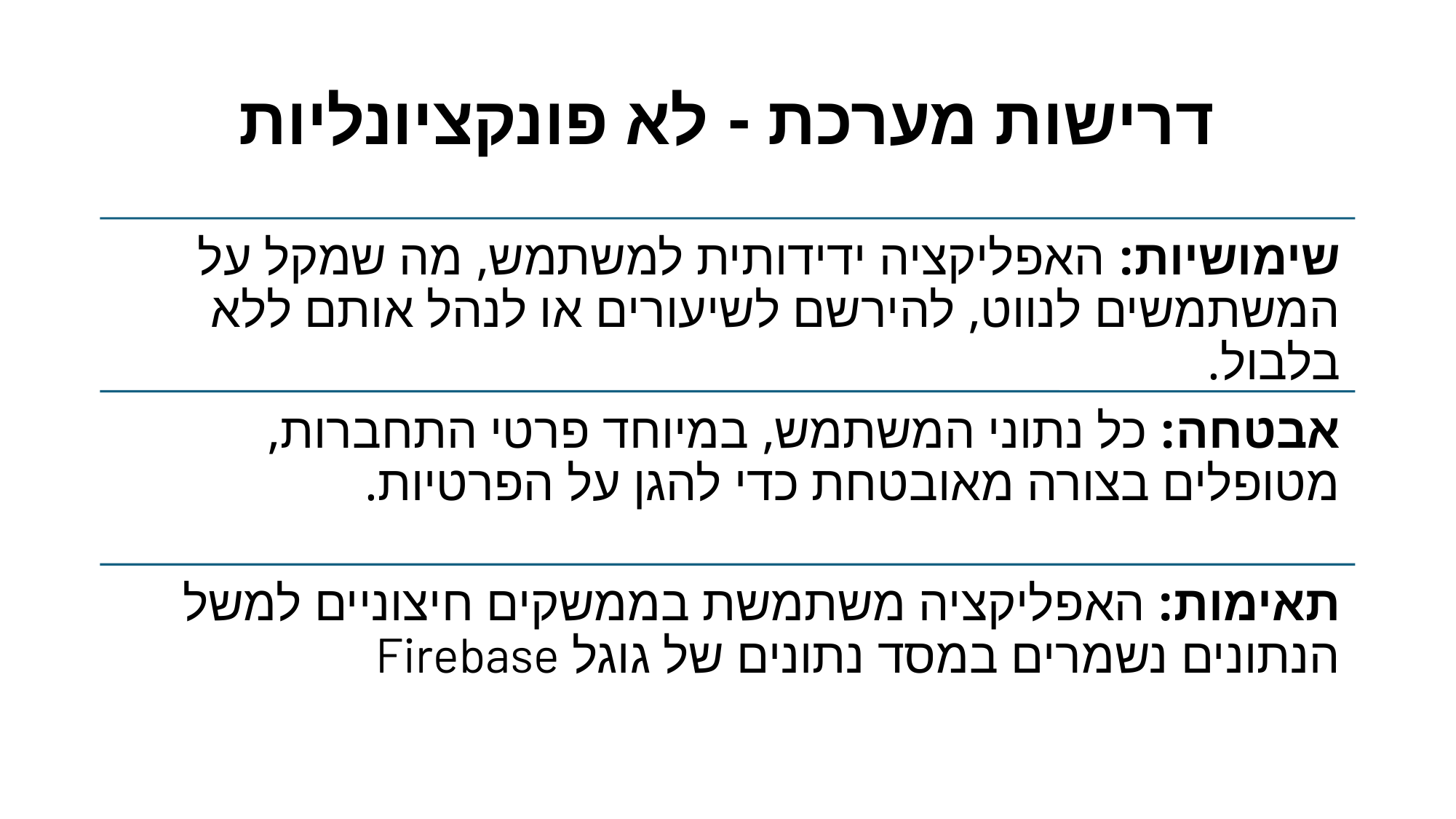

# דרישות מערכת - לא פונקציונליות
שימושיות: האפליקציה ידידותית למשתמש, מה שמקל על המשתמשים לנווט, להירשם לשיעורים או לנהל אותם ללא בלבול.
אבטחה: כל נתוני המשתמש, במיוחד פרטי התחברות, מטופלים בצורה מאובטחת כדי להגן על הפרטיות.
תאימות: האפליקציה משתמשת בממשקים חיצוניים למשל הנתונים נשמרים במסד נתונים של גוגל Firebase